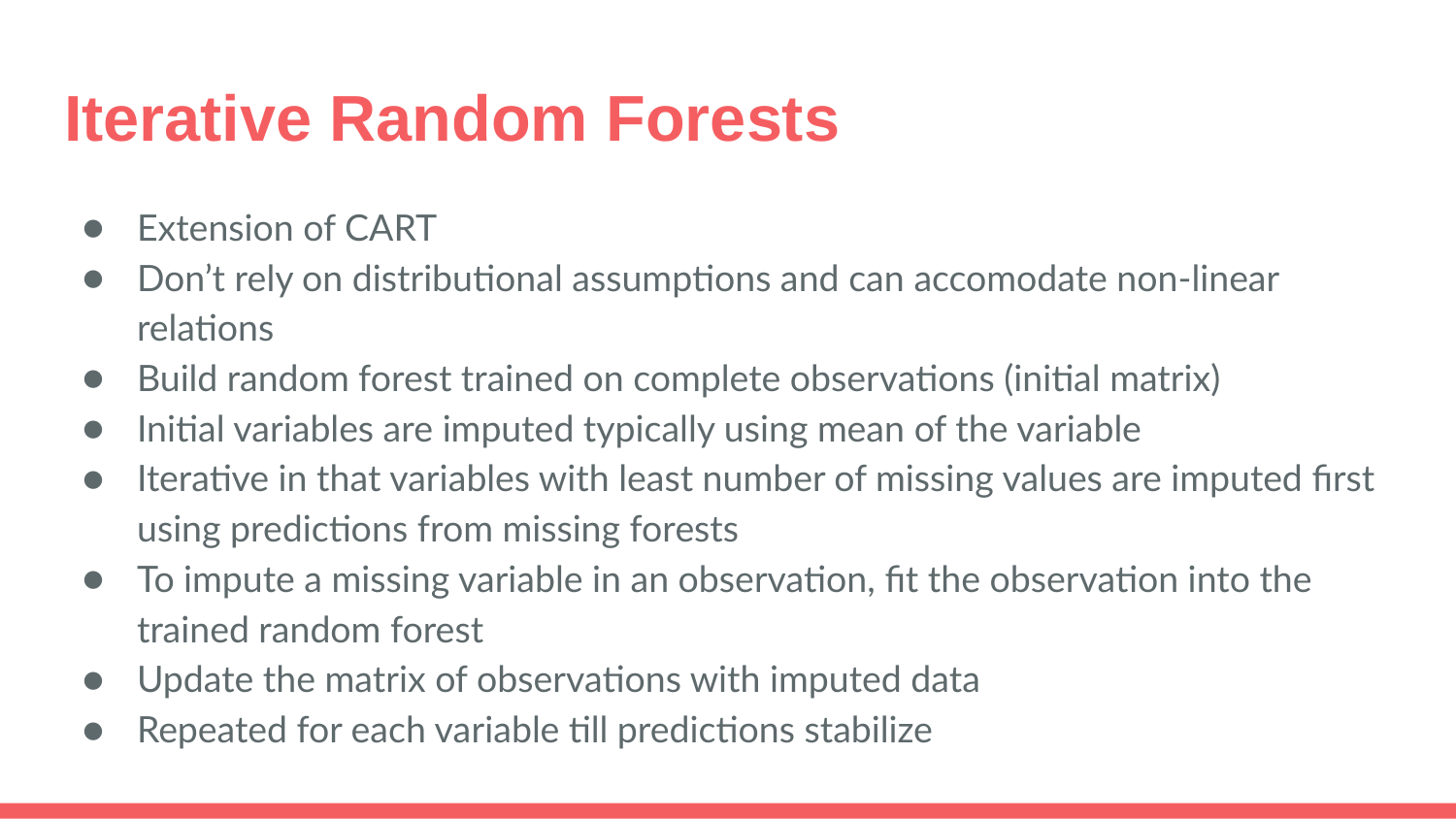

# Iterative Random Forests
Extension of CART
Don’t rely on distributional assumptions and can accomodate non-linear relations
Build random forest trained on complete observations (initial matrix)
Initial variables are imputed typically using mean of the variable
Iterative in that variables with least number of missing values are imputed first using predictions from missing forests
To impute a missing variable in an observation, fit the observation into the trained random forest
Update the matrix of observations with imputed data
Repeated for each variable till predictions stabilize